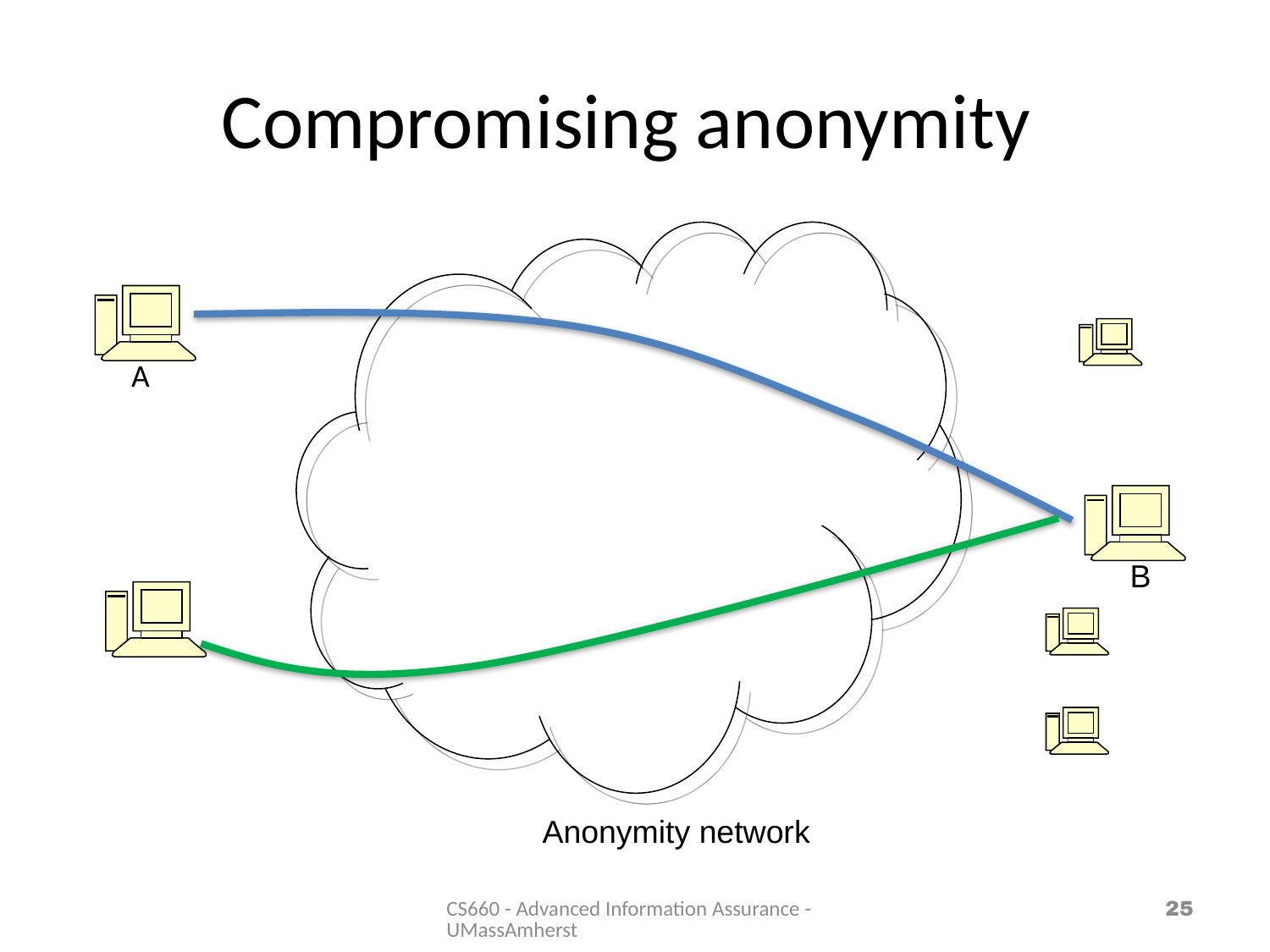

# Compromising anonymity

A

B

Anonymity network
CS660 - Advanced Information Assurance - UMassAmherst
25